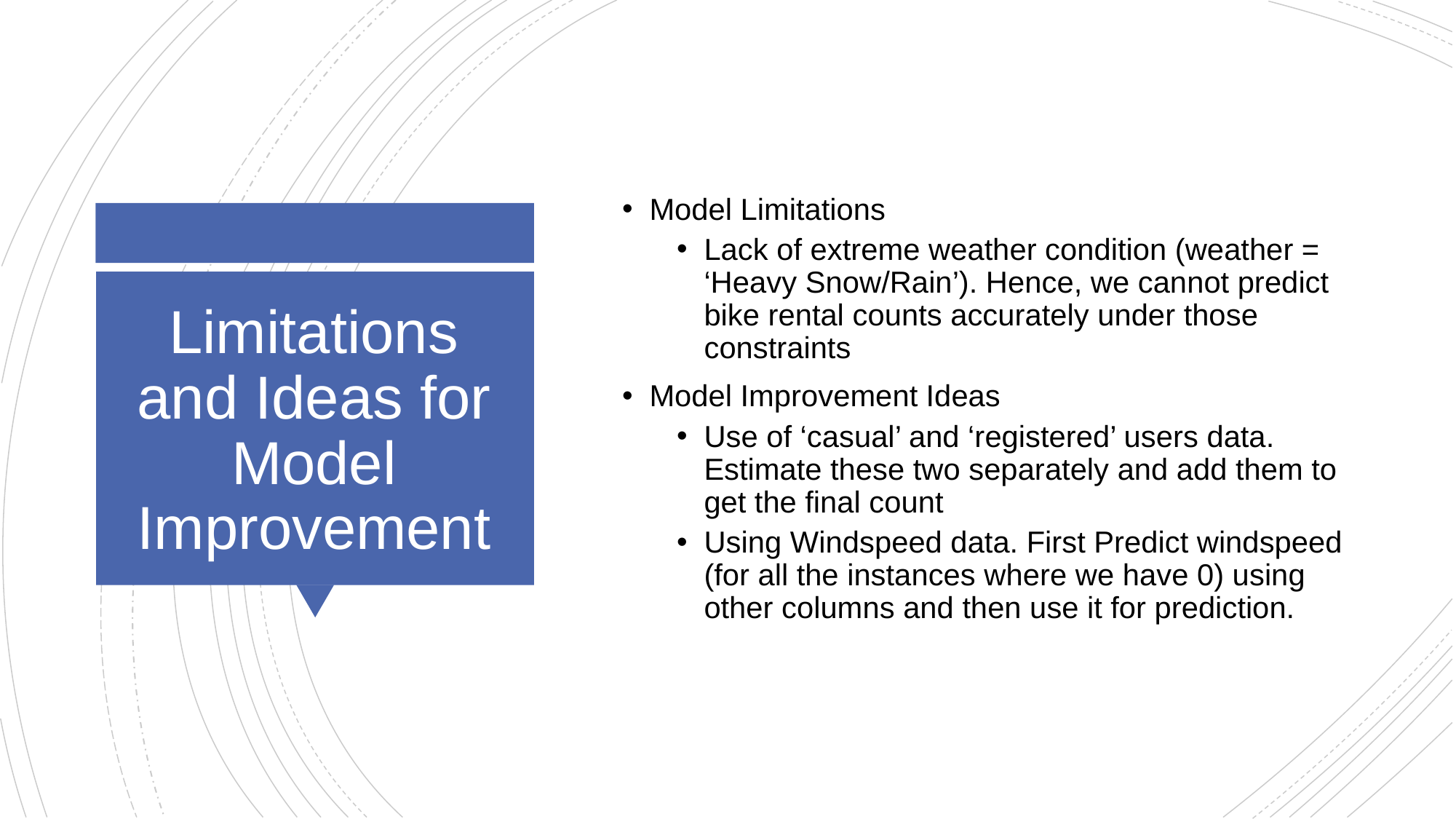

Model Limitations
Lack of extreme weather condition (weather = ‘Heavy Snow/Rain’). Hence, we cannot predict bike rental counts accurately under those constraints
Model Improvement Ideas
Use of ‘casual’ and ‘registered’ users data. Estimate these two separately and add them to get the final count
Using Windspeed data. First Predict windspeed (for all the instances where we have 0) using other columns and then use it for prediction.

# Limitations and Ideas for Model Improvement